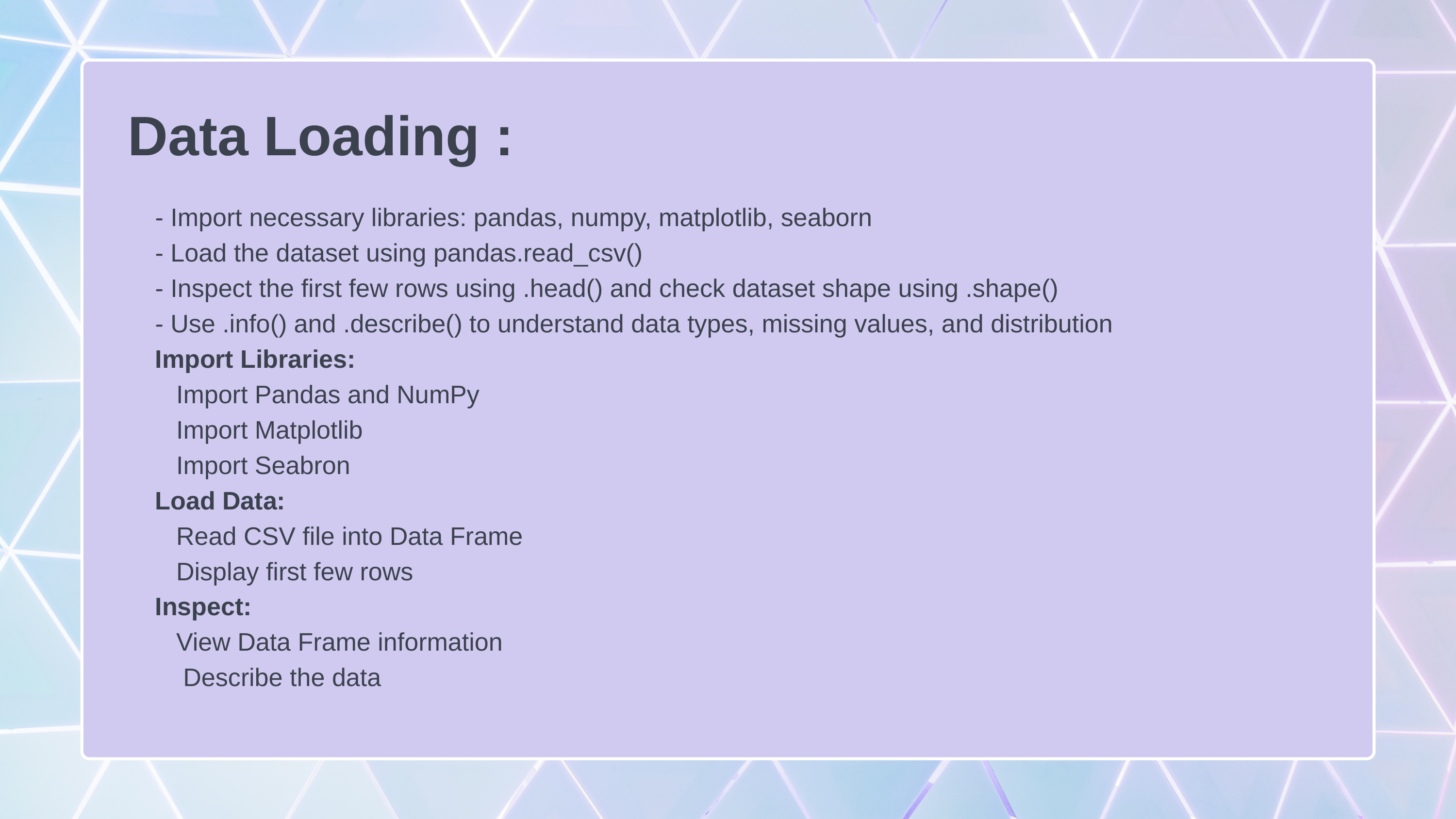

Data Loading :
- Import necessary libraries: pandas, numpy, matplotlib, seaborn
- Load the dataset using pandas.read_csv()
- Inspect the first few rows using .head() and check dataset shape using .shape()
- Use .info() and .describe() to understand data types, missing values, and distribution
Import Libraries:
   Import Pandas and NumPy
   Import Matplotlib
   Import Seabron
Load Data:
   Read CSV file into Data Frame
   Display first few rows
Inspect:
   View Data Frame information
    Describe the data